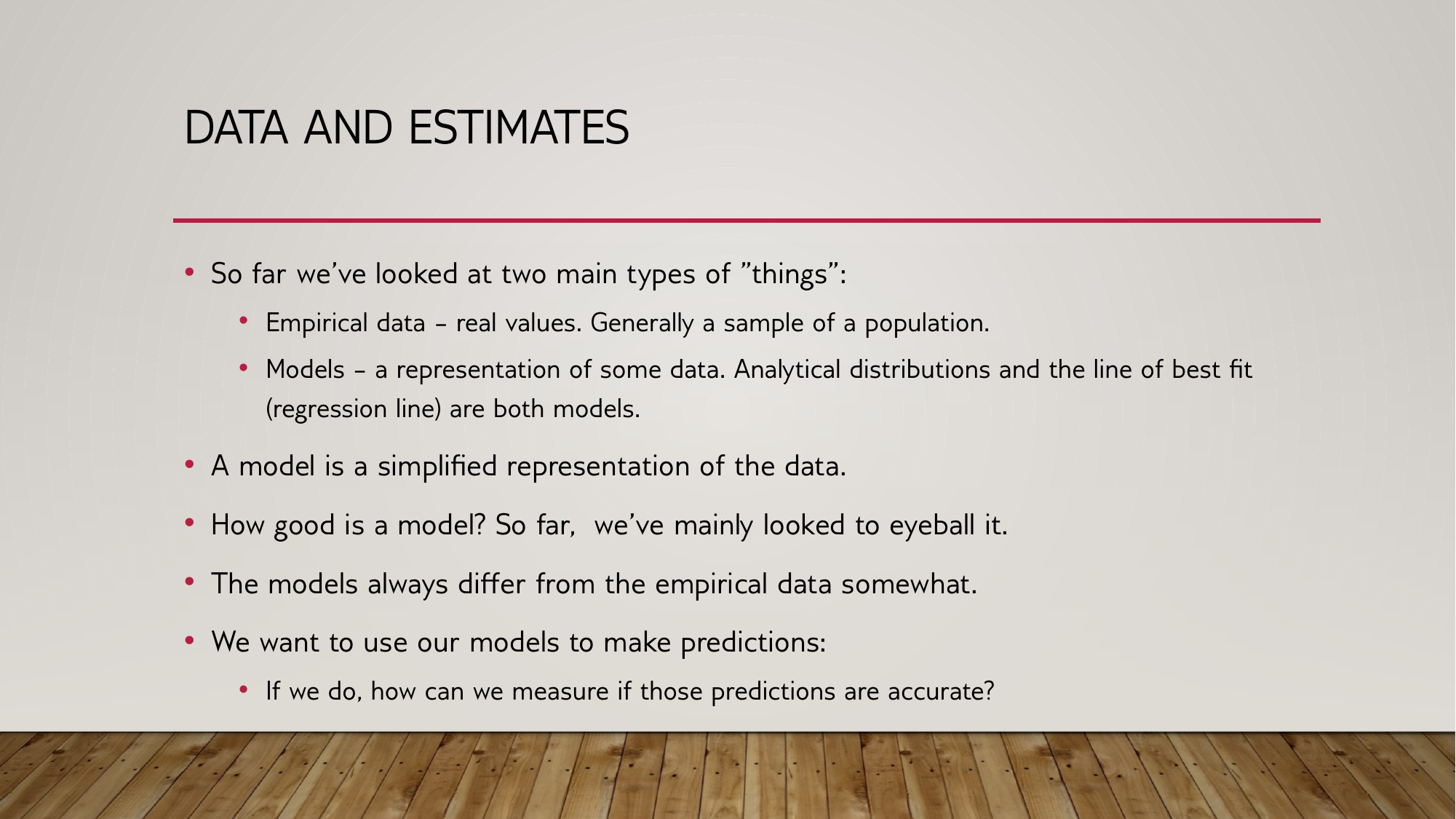

# Data and Estimates
So far we’ve looked at two main types of ”things”:
Empirical data – real values. Generally a sample of a population.
Models – a representation of some data. Analytical distributions and the line of best fit (regression line) are both models.
A model is a simplified representation of the data.
How good is a model? So far,  we’ve mainly looked to eyeball it.
The models always differ from the empirical data somewhat.
We want to use our models to make predictions:
If we do, how can we measure if those predictions are accurate?